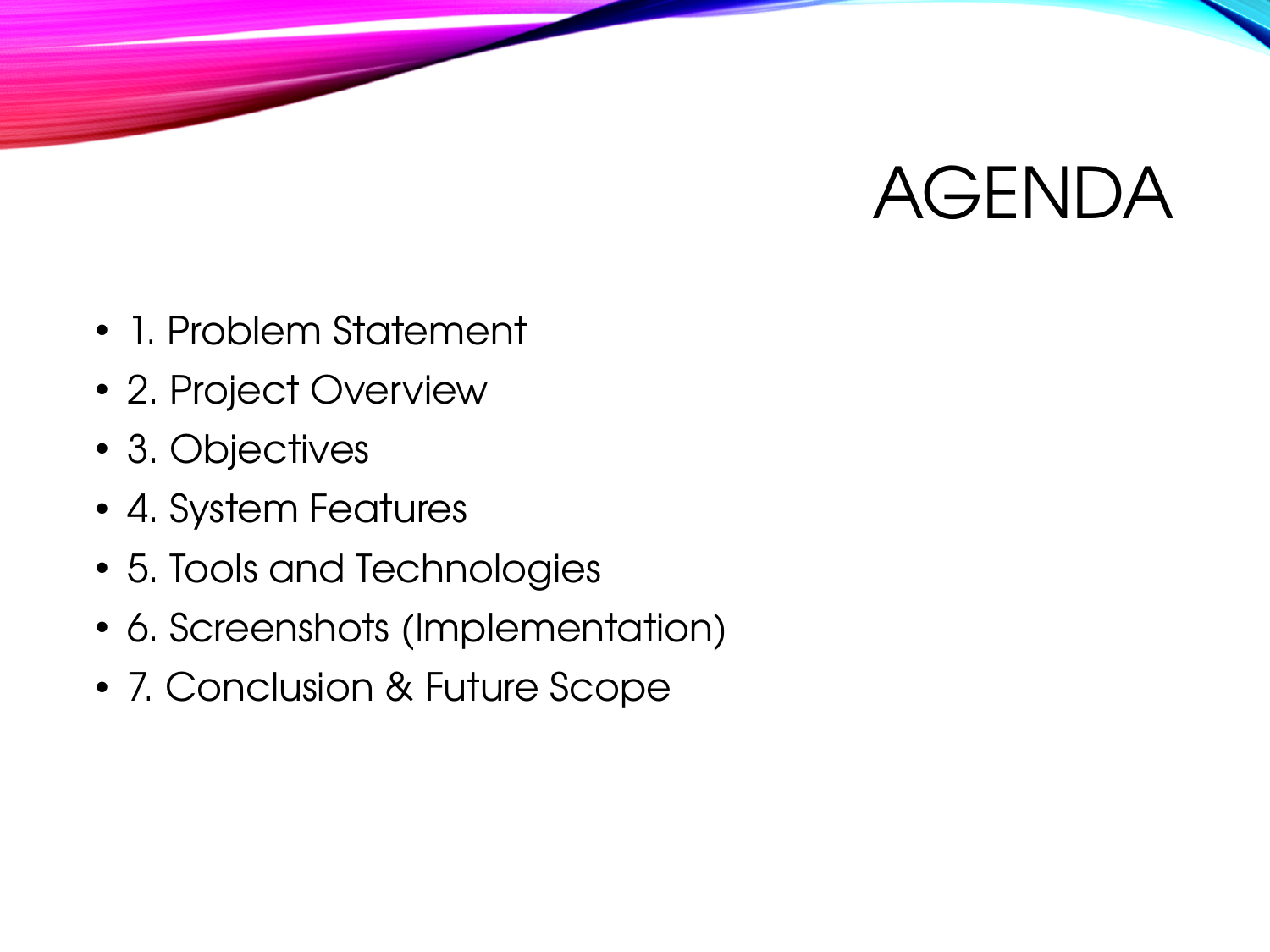

# Agenda
1. Problem Statement
2. Project Overview
3. Objectives
4. System Features
5. Tools and Technologies
6. Screenshots (Implementation)
7. Conclusion & Future Scope